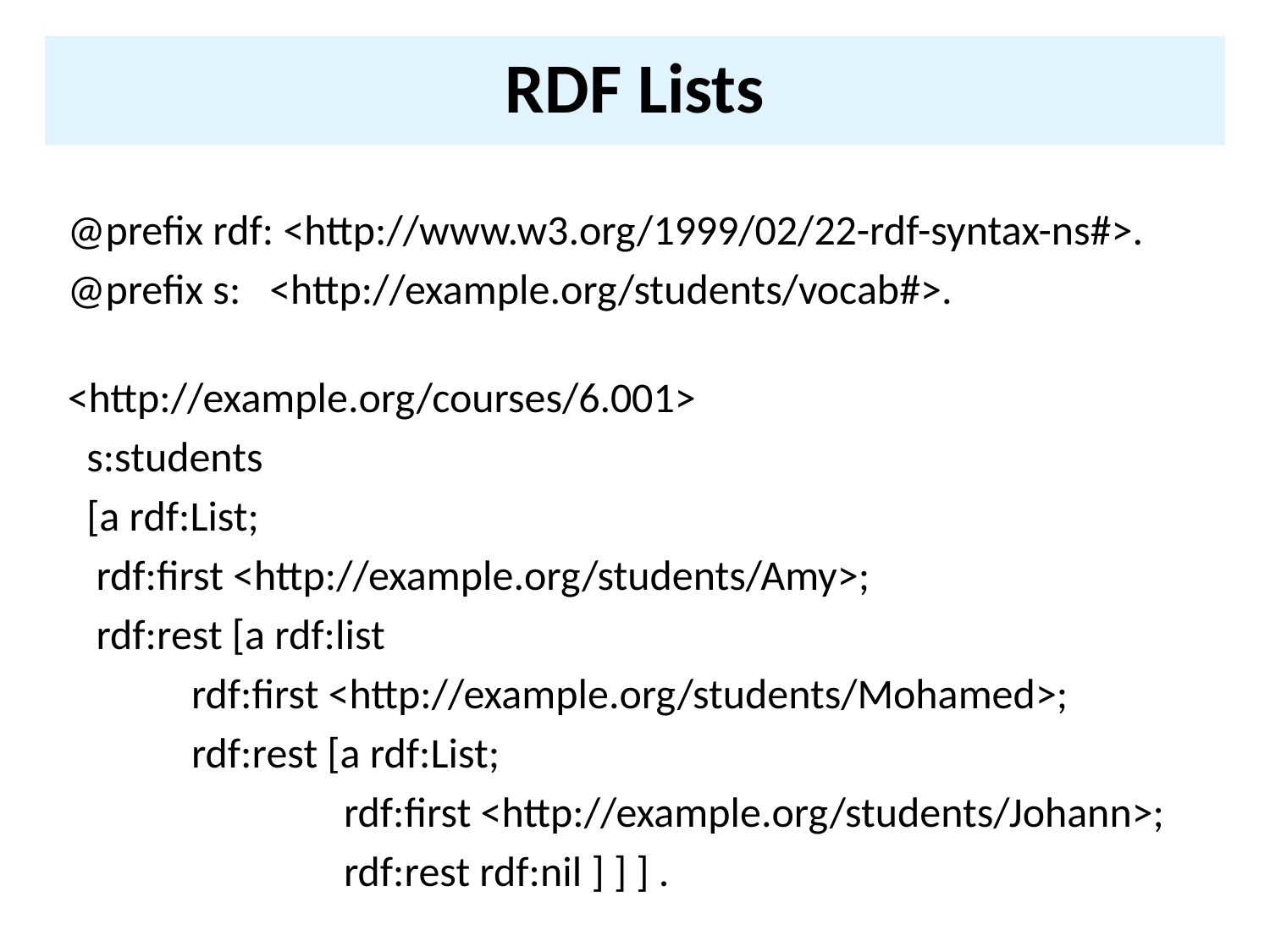

# RDF Lists
@prefix rdf: <http://www.w3.org/1999/02/22-rdf-syntax-ns#>.
@prefix s:   <http://example.org/students/vocab#>.

<http://example.org/courses/6.001>
  s:students
  [a rdf:List;
   rdf:first <http://example.org/students/Amy>;
   rdf:rest [a rdf:list
             rdf:first <http://example.org/students/Mohamed>;
             rdf:rest [a rdf:List;
                             rdf:first <http://example.org/students/Johann>;
                             rdf:rest rdf:nil ] ] ] .